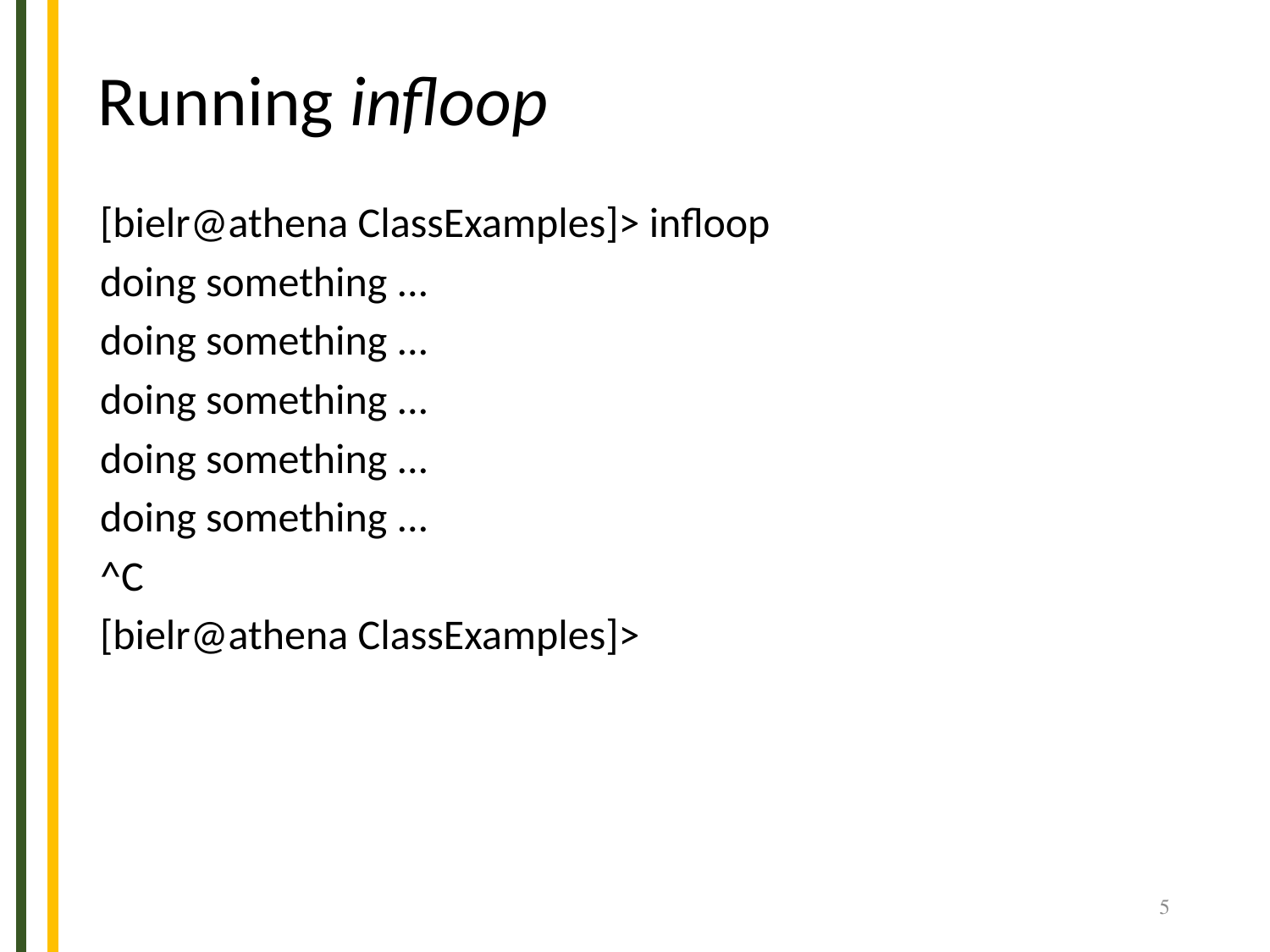

# Running infloop
[bielr@athena ClassExamples]> infloop
doing something ...
doing something ...
doing something ...
doing something ...
doing something ...
^C
[bielr@athena ClassExamples]>

5